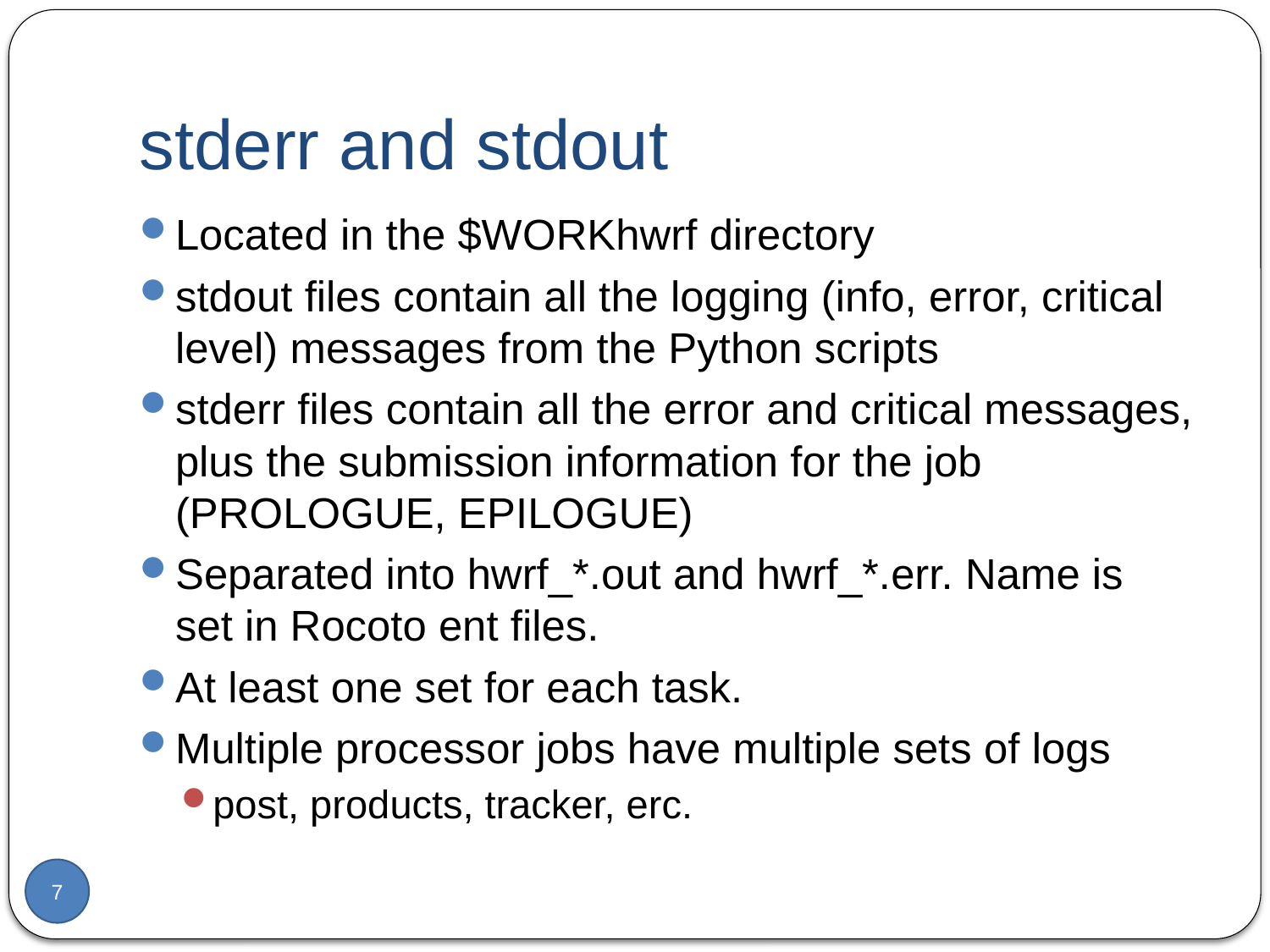

# stderr and stdout
Located in the $WORKhwrf directory
stdout files contain all the logging (info, error, critical level) messages from the Python scripts
stderr files contain all the error and critical messages, plus the submission information for the job (PROLOGUE, EPILOGUE)
Separated into hwrf_*.out and hwrf_*.err. Name is set in Rocoto ent files.
At least one set for each task.
Multiple processor jobs have multiple sets of logs
post, products, tracker, erc.